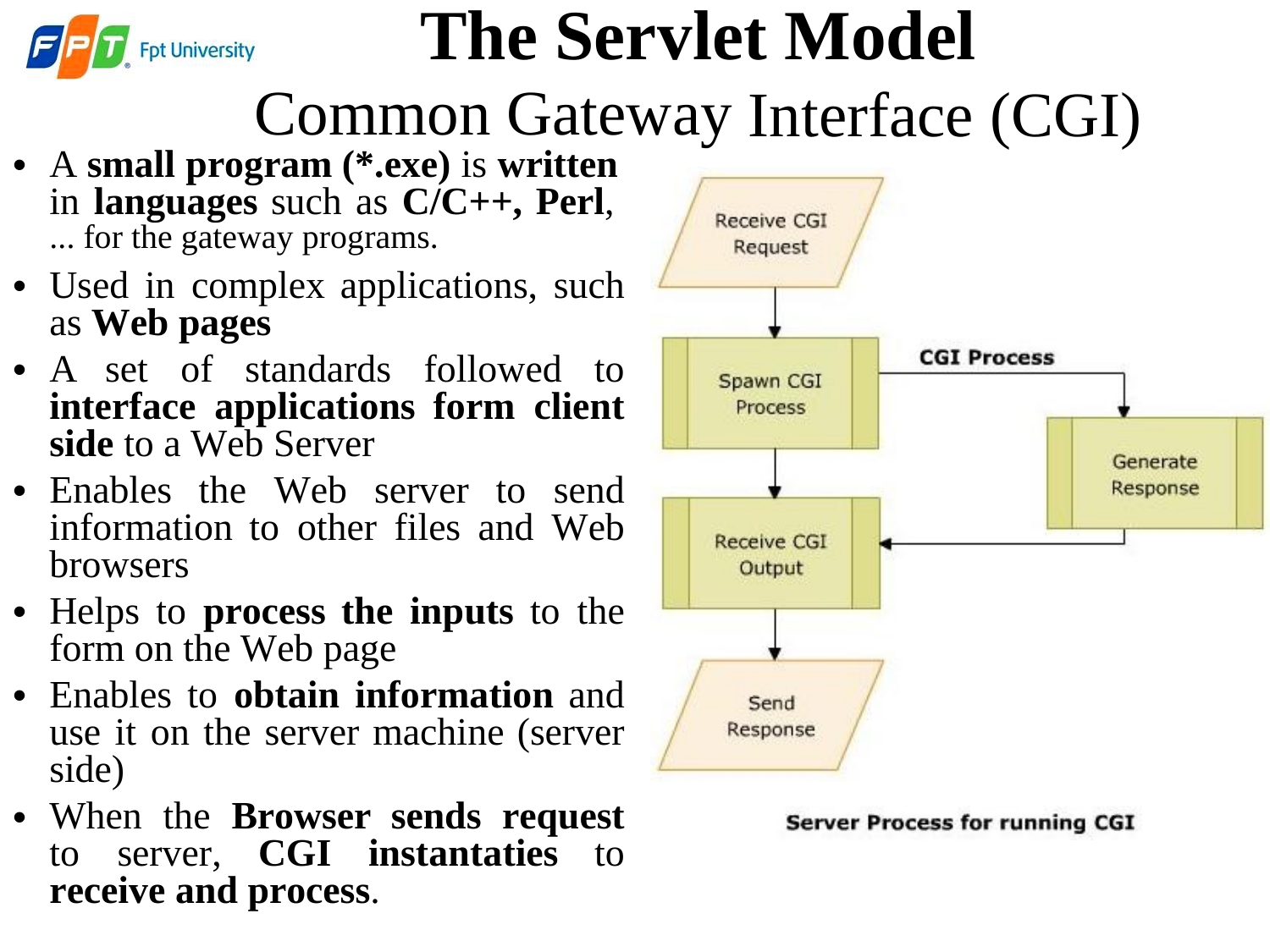

The Servlet Model
Common Gateway
A small program (*.exe) is written
in languages such as C/C++, Perl,
... for the gateway programs.
Used in complex applications, such as Web pages
A set of standards followed to interface applications form client side to a Web Server
Enables the Web server to send information to other files and Web browsers
Helps to process the inputs to the form on the Web page
Enables to obtain information and use it on the server machine (server side)
When the Browser sends request to server, CGI instantaties to receive and process.
Interface
(CGI)
•

•
•
•
•
•
•